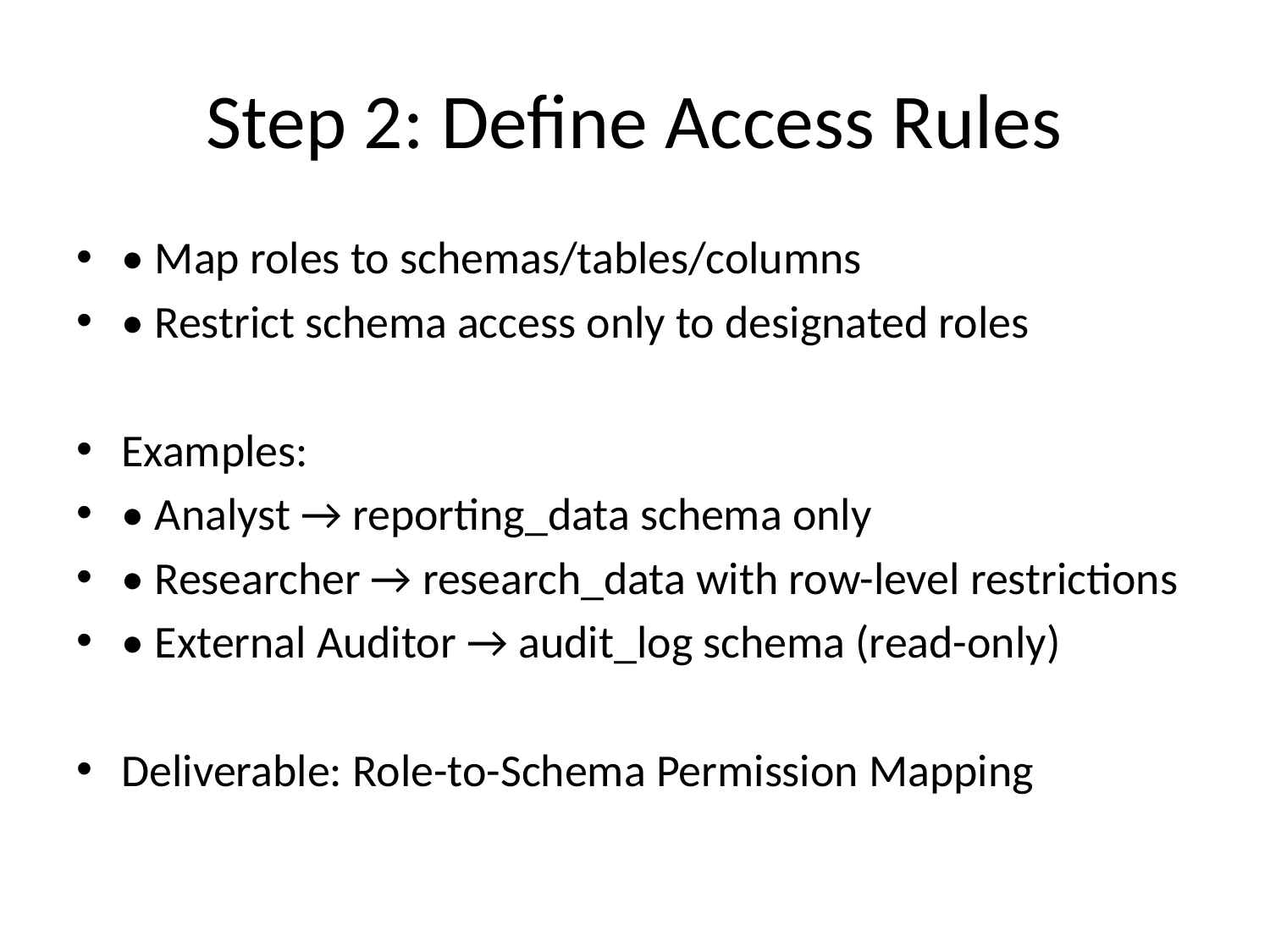

# Step 2: Define Access Rules
• Map roles to schemas/tables/columns
• Restrict schema access only to designated roles

Examples:
• Analyst → reporting_data schema only
• Researcher → research_data with row-level restrictions
• External Auditor → audit_log schema (read-only)

Deliverable: Role-to-Schema Permission Mapping